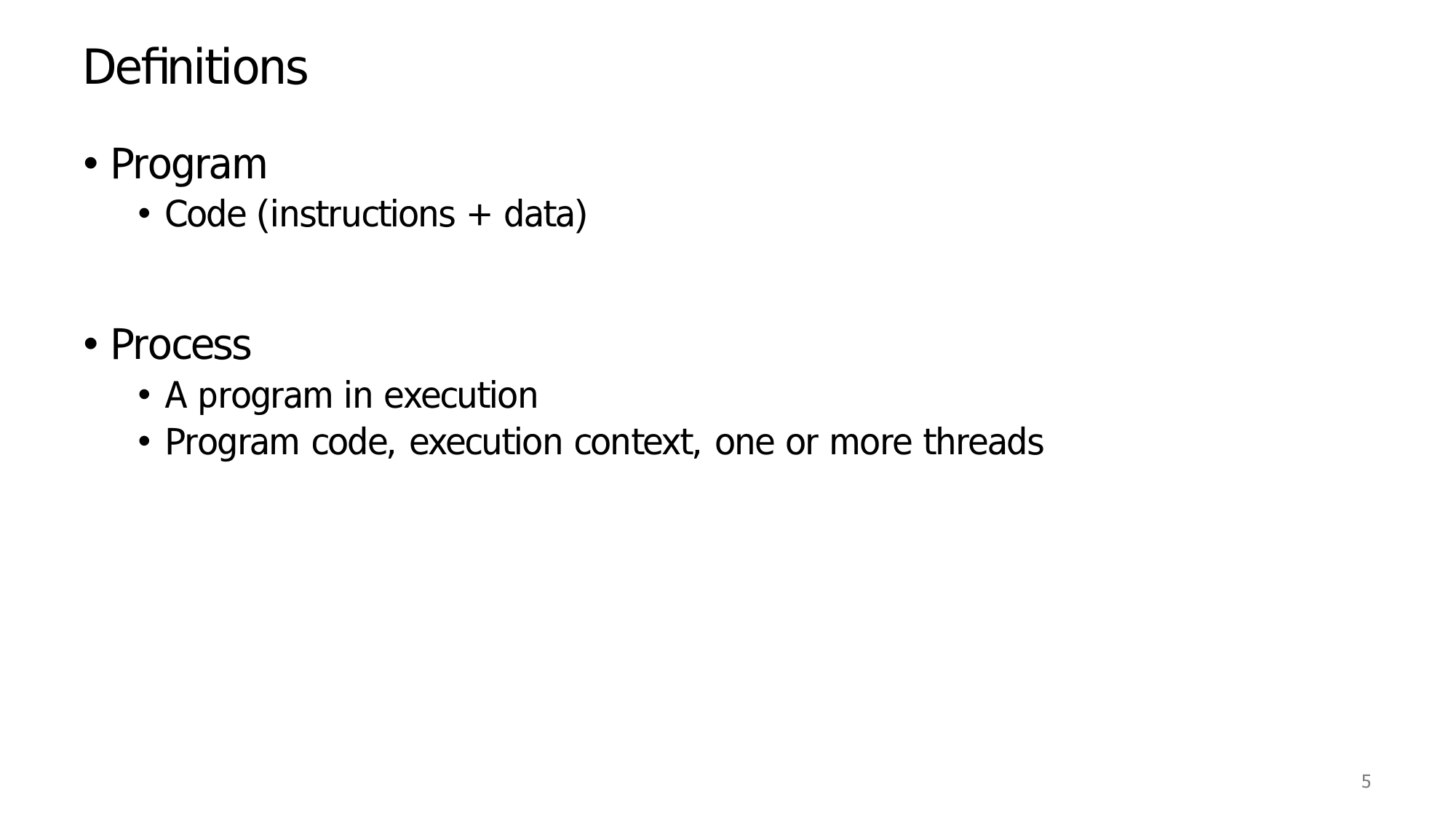

# Definitions
Program
Code (instructions + data)

Process
A program in execution
Program code, execution context, one or more threads

5